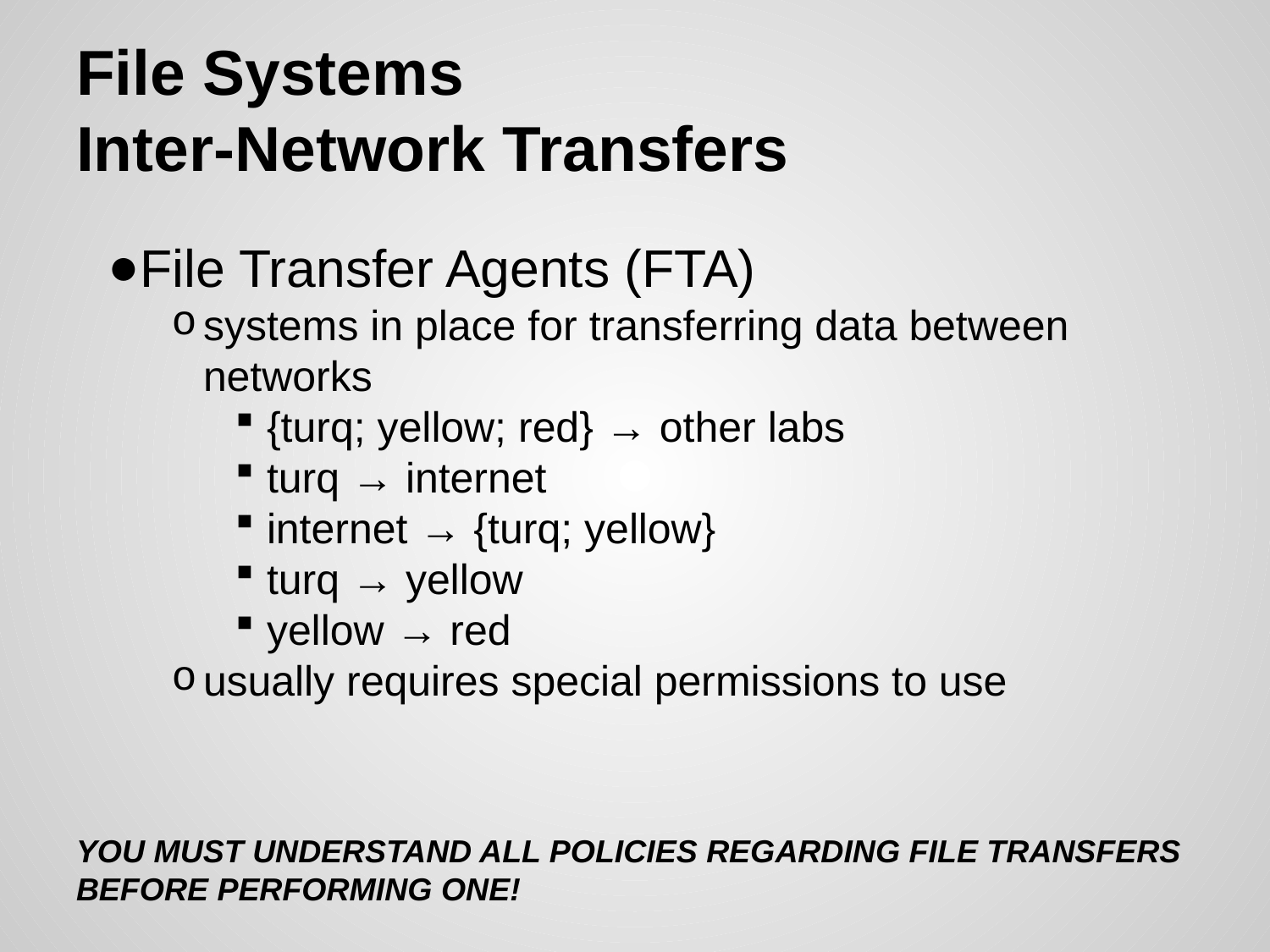

# File Systems
Inter-Network Transfers
File Transfer Agents (FTA)
systems in place for transferring data between networks
{turq; yellow; red} → other labs
turq → internet
internet → {turq; yellow}
turq → yellow
yellow → red
usually requires special permissions to use

YOU MUST UNDERSTAND ALL POLICIES REGARDING FILE TRANSFERS BEFORE PERFORMING ONE!